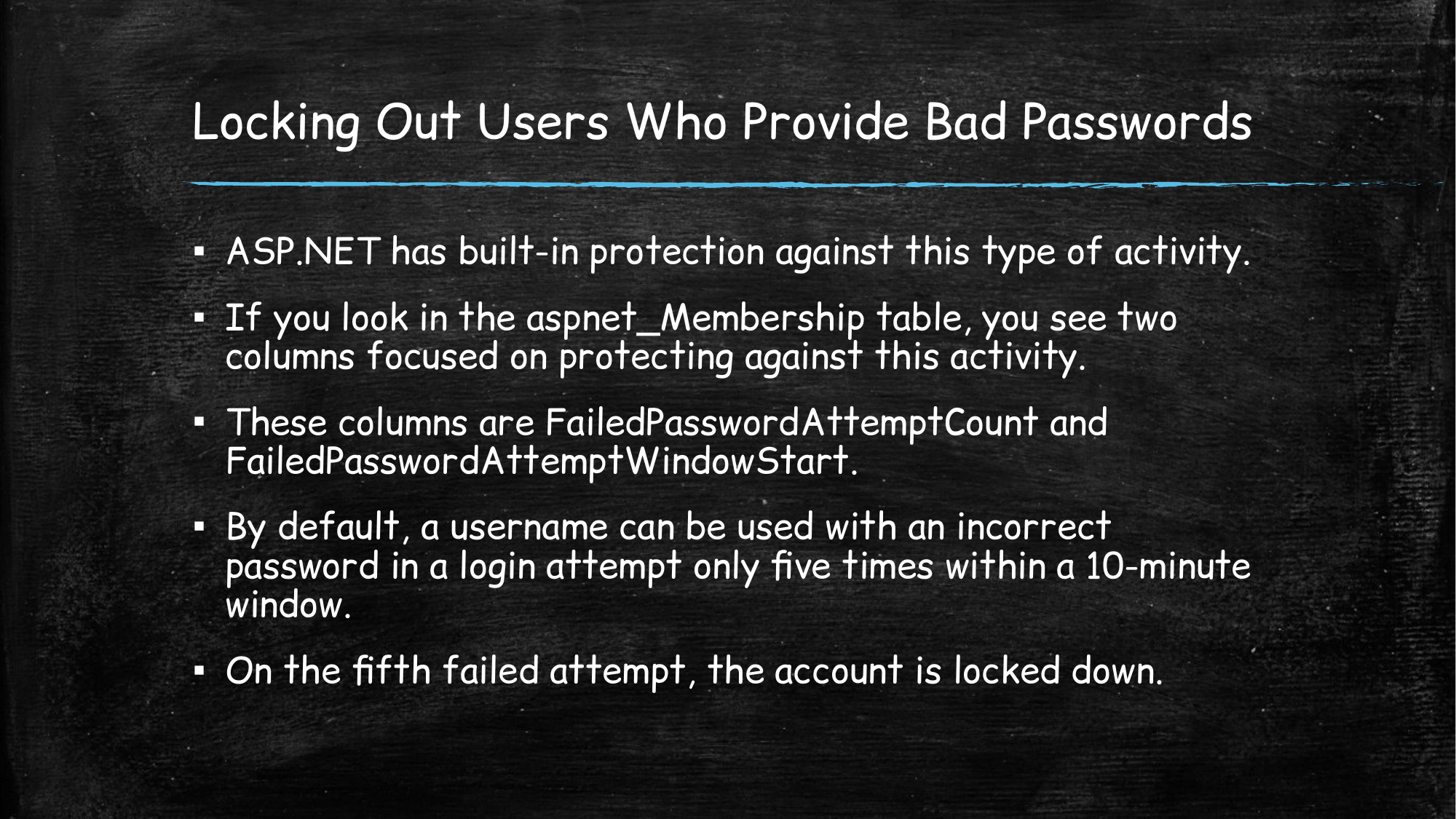

# Locking Out Users Who Provide Bad Passwords
ASP.NET has built-in protection against this type of activity.
If you look in the aspnet_Membership table, you see two columns focused on protecting against this activity.
These columns are FailedPasswordAttemptCount and FailedPasswordAttemptWindowStart.
By default, a username can be used with an incorrect password in a login attempt only ﬁve times within a 10-minute window.
On the ﬁfth failed attempt, the account is locked down.